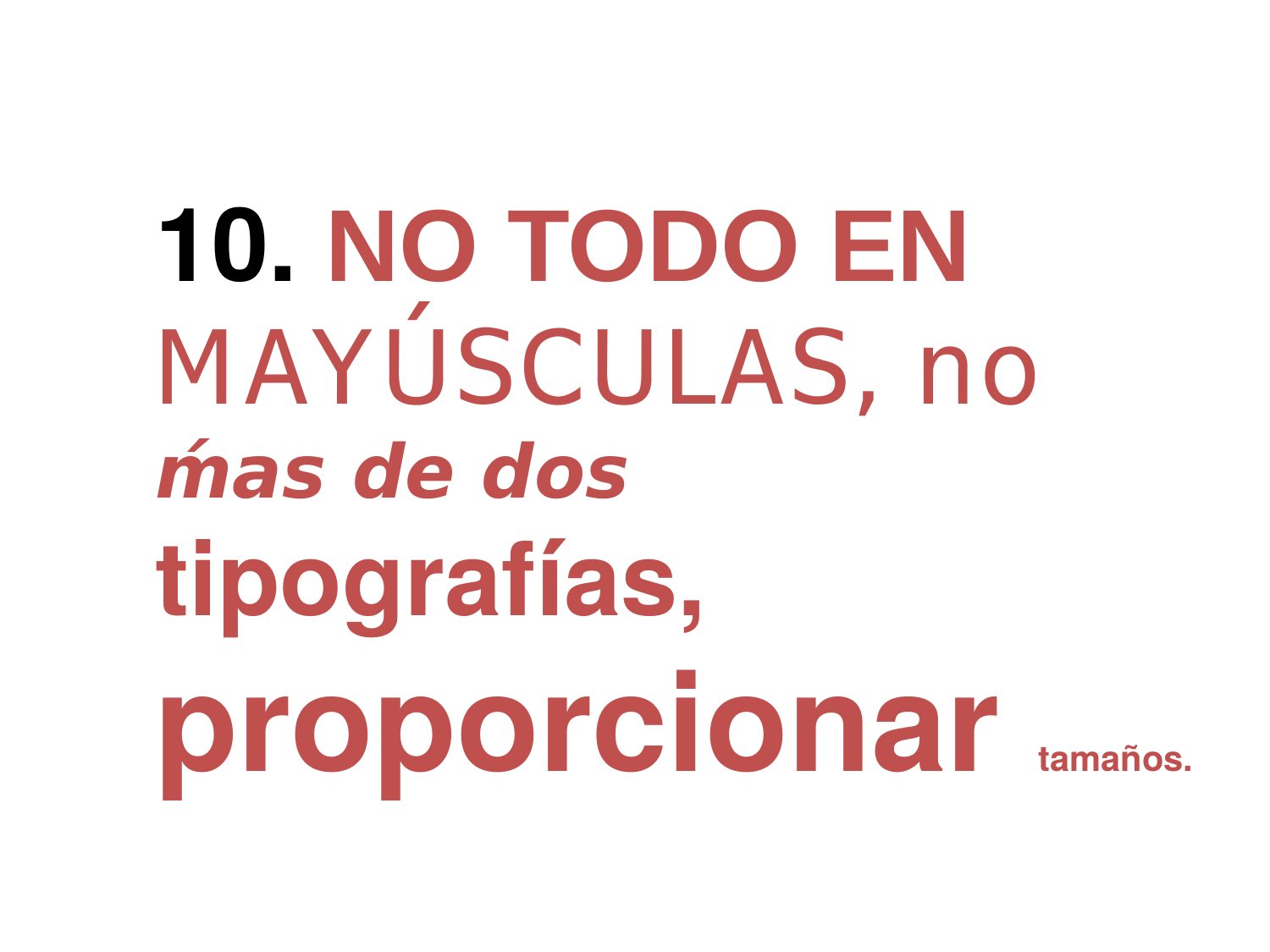

10. NO TODO EN MAYÚSCULAS, no ḿas de dos tipografías, proporcionar tamaños.